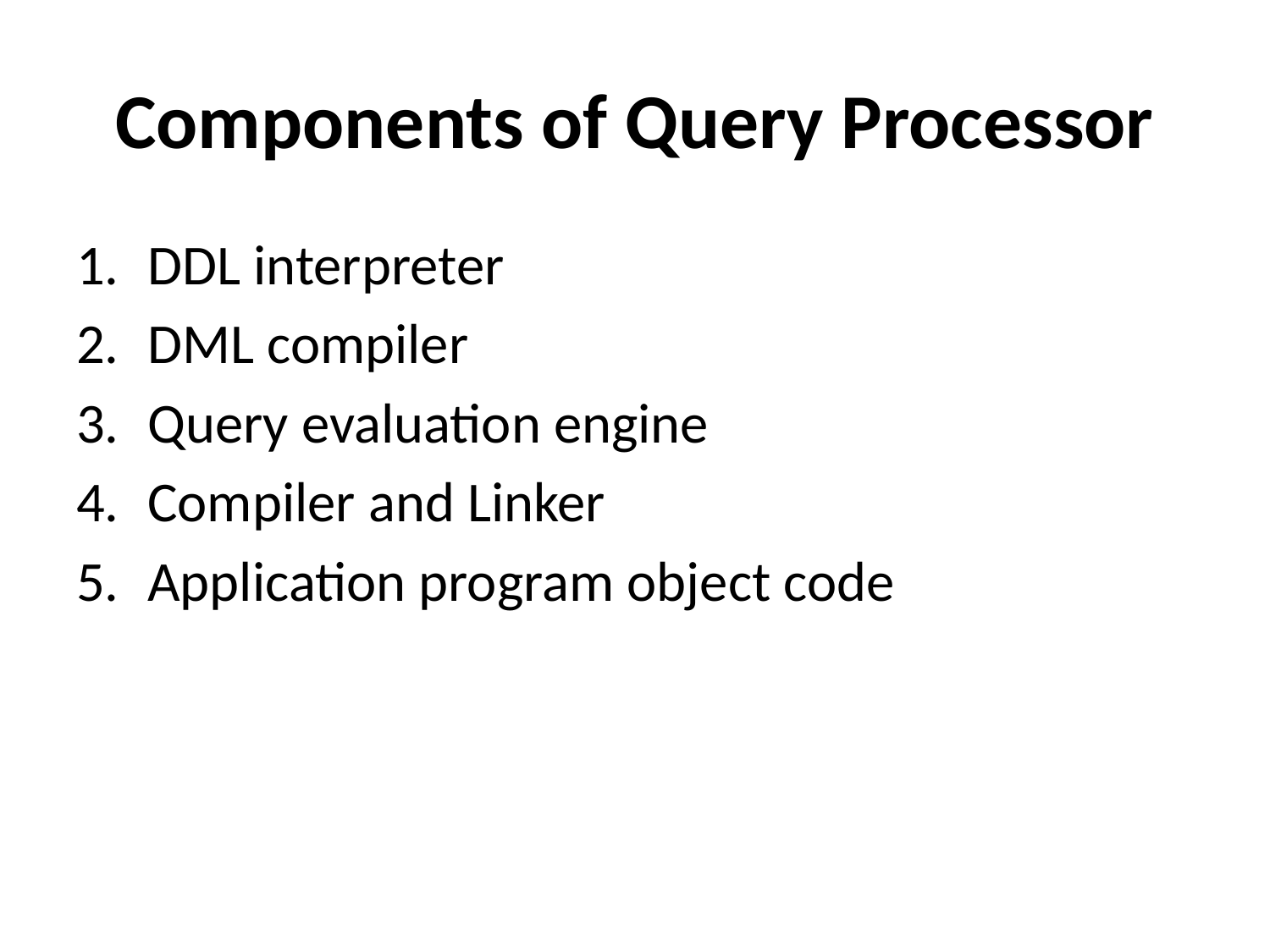

# Components of Query Processor
DDL interpreter
DML compiler
Query evaluation engine
Compiler and Linker
Application program object code